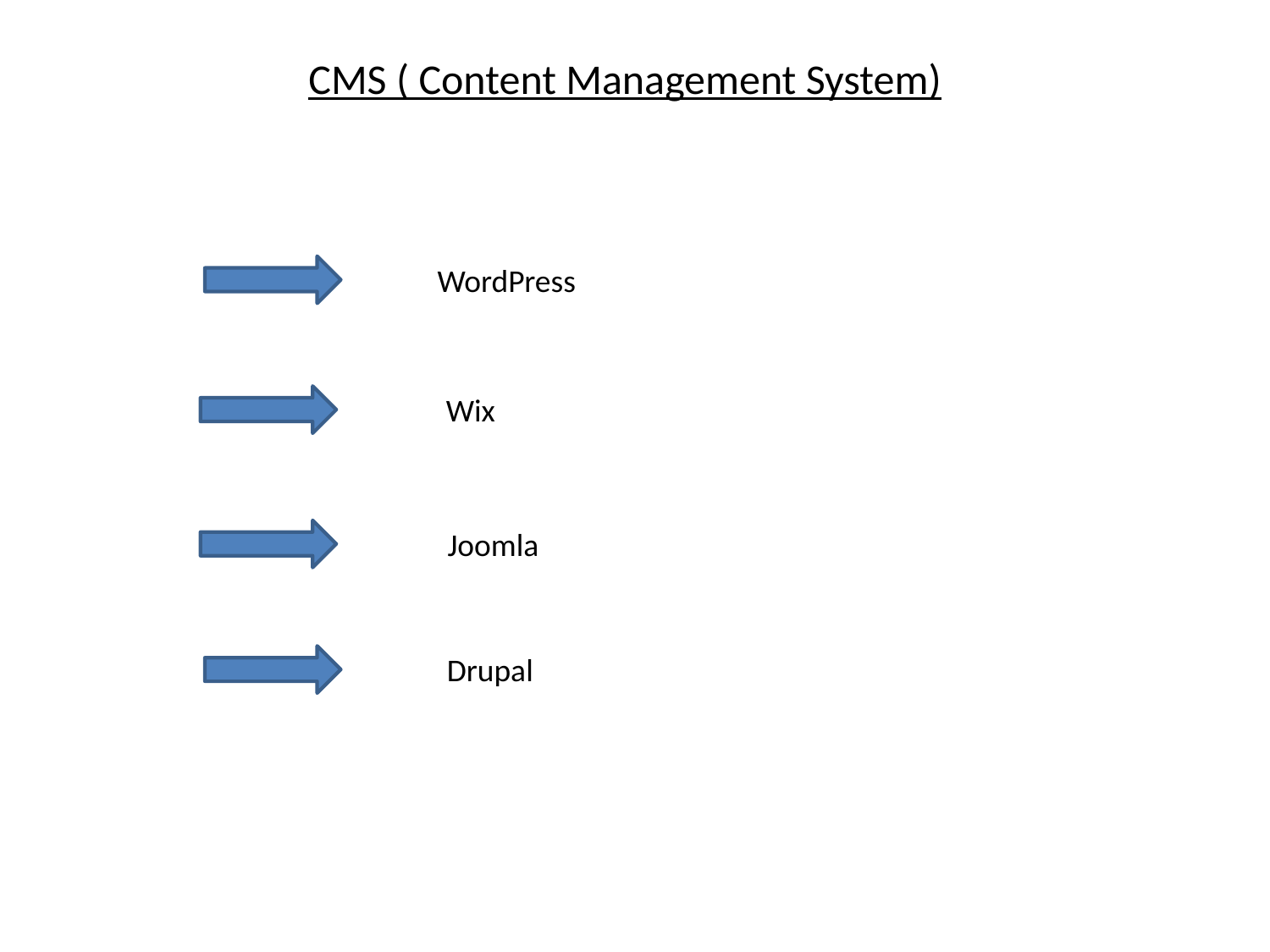

CMS ( Content Management System)
WordPress

Wix

Joomla

Drupal